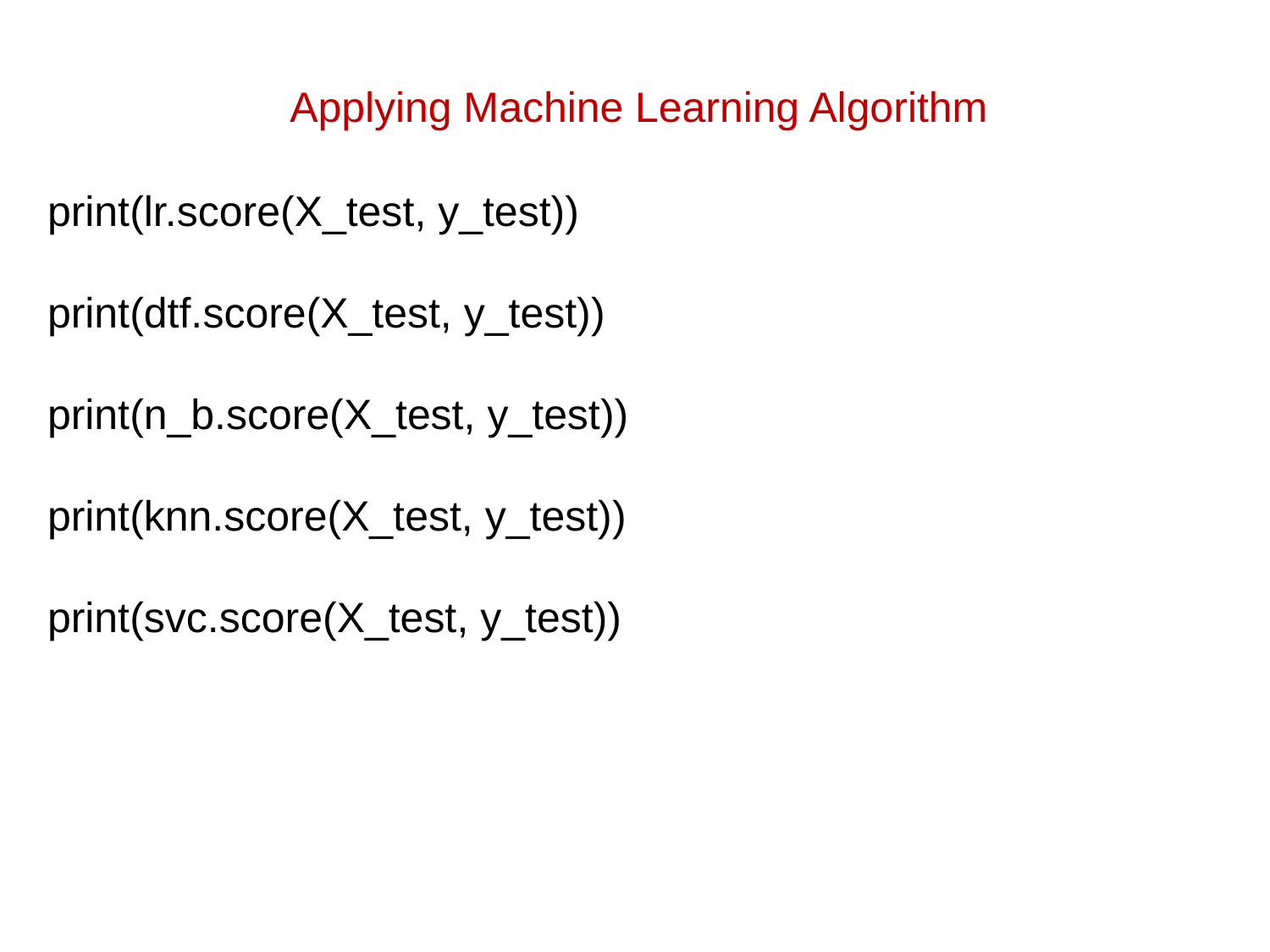

# Applying Machine Learning Algorithm
print(lr.score(X_test, y_test))

print(dtf.score(X_test, y_test))

print(n_b.score(X_test, y_test))

print(knn.score(X_test, y_test))

print(svc.score(X_test, y_test))